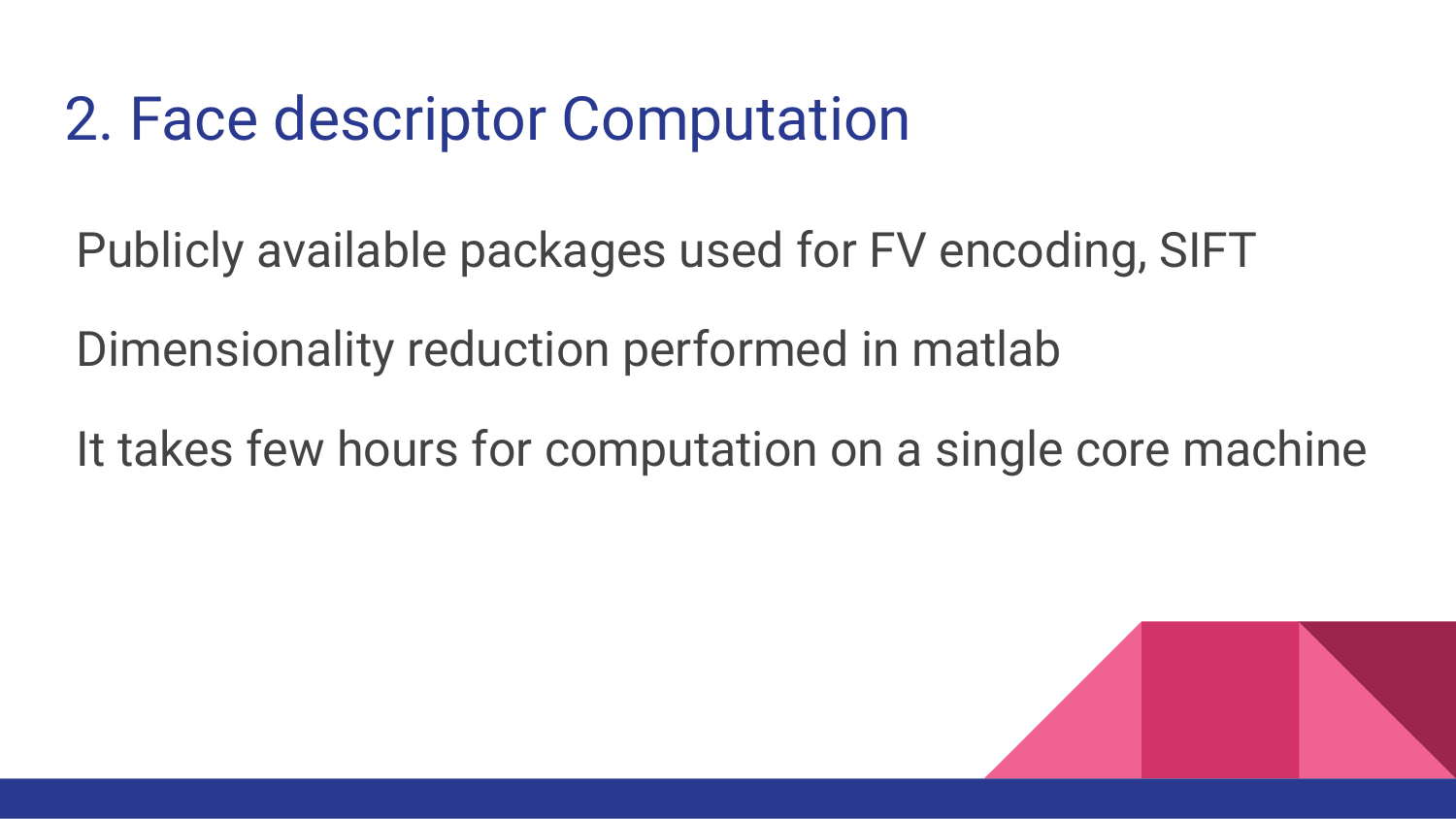

# 2. Face descriptor Computation
Publicly available packages used for FV encoding, SIFT
Dimensionality reduction performed in matlab
It takes few hours for computation on a single core machine